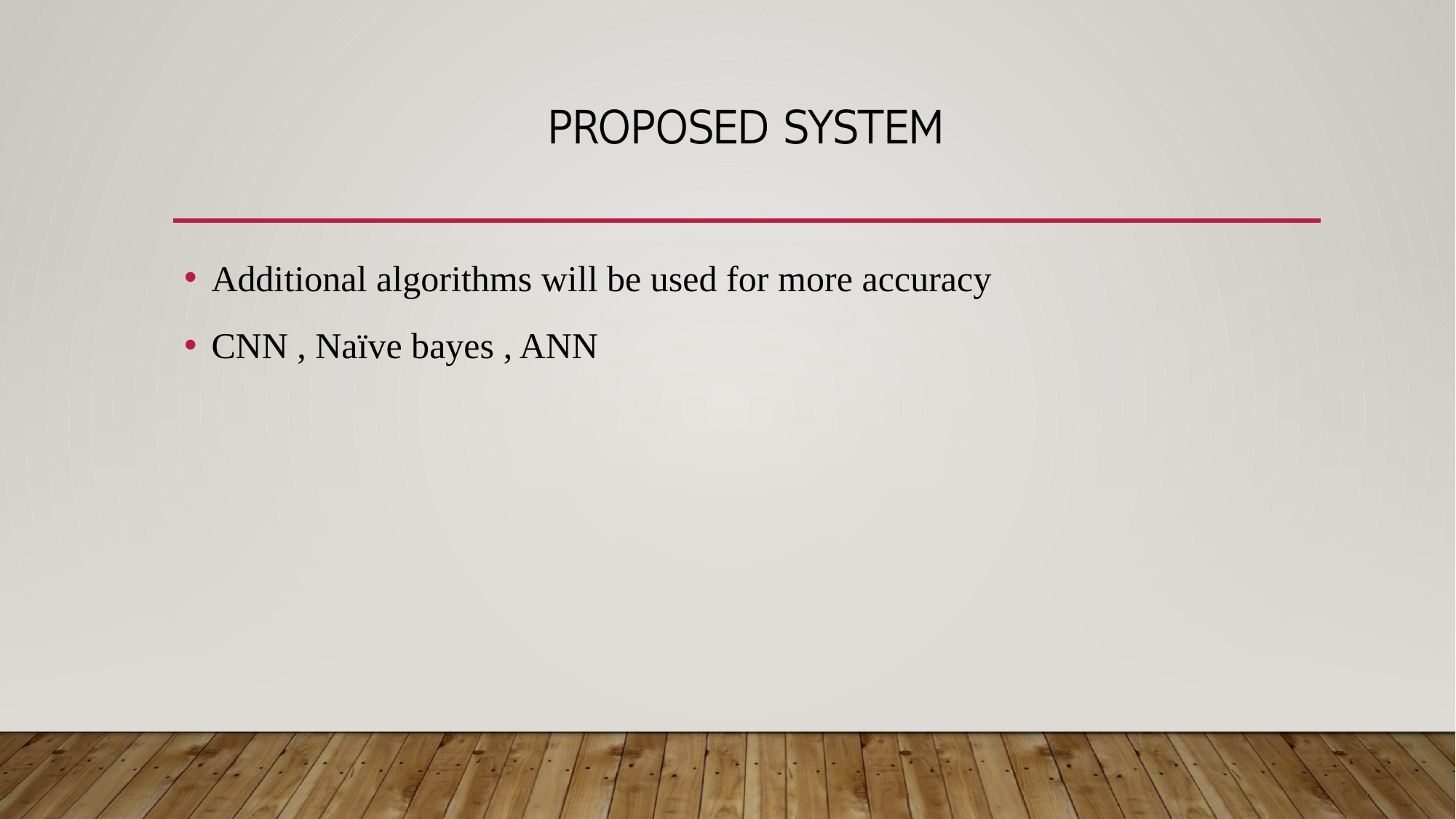

# Proposed system
Additional algorithms will be used for more accuracy
CNN , Naïve bayes , ANN